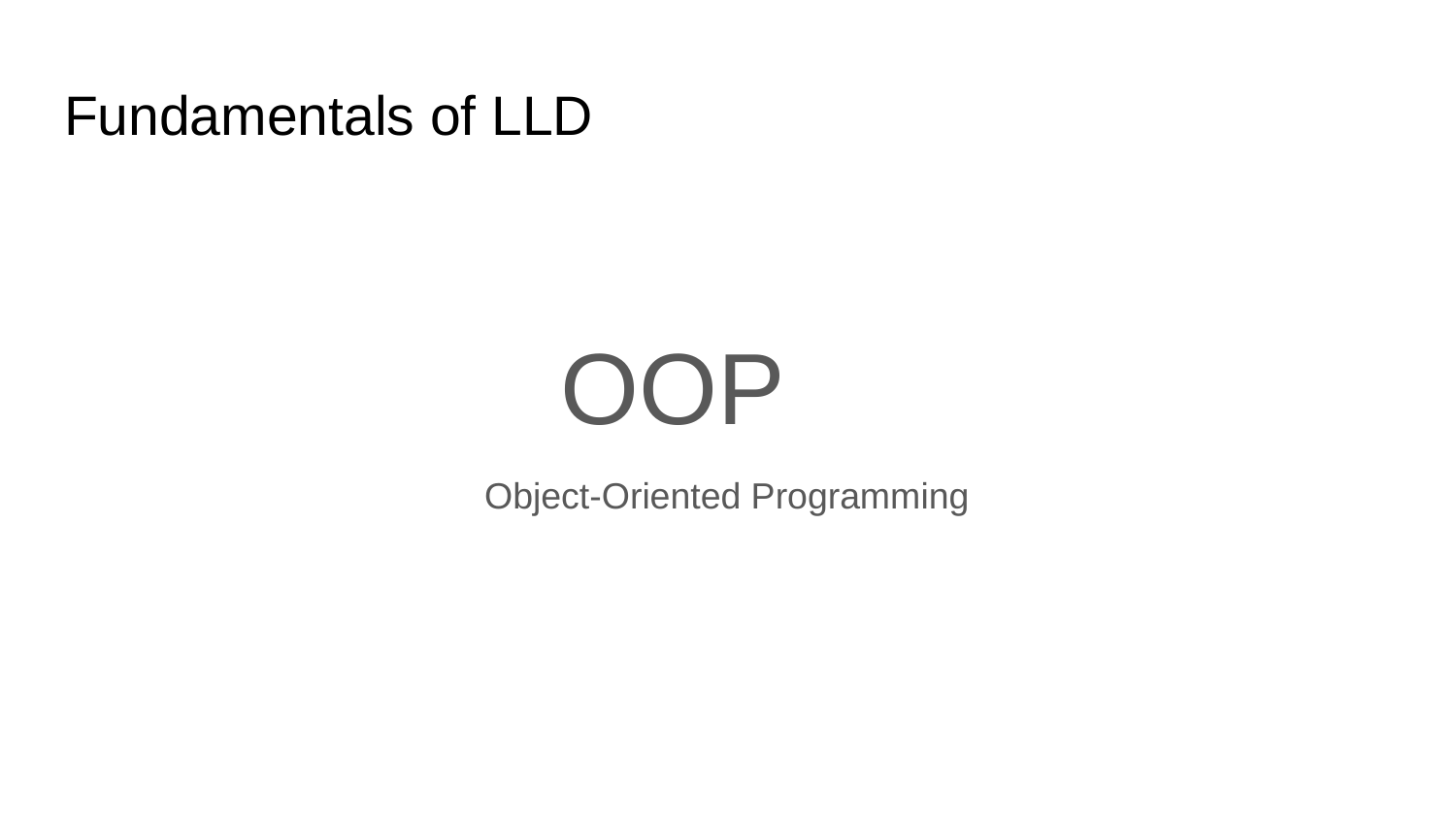

# Fundamentals of LLD
OOP
Object-Oriented Programming